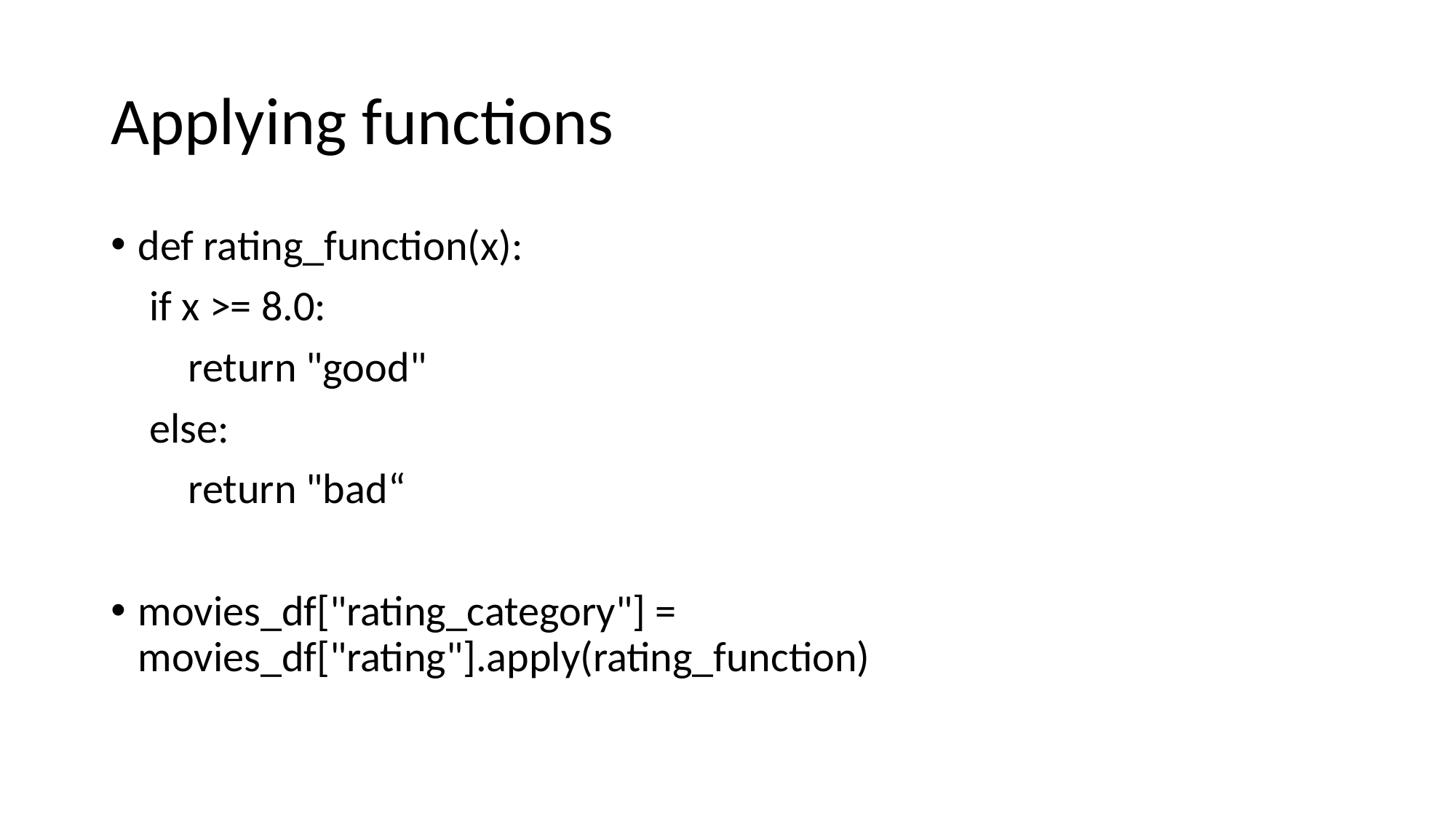

# Applying functions
def rating_function(x):
    if x >= 8.0:
        return "good"
    else:
        return "bad“

movies_df["rating_category"] = movies_df["rating"].apply(rating_function)